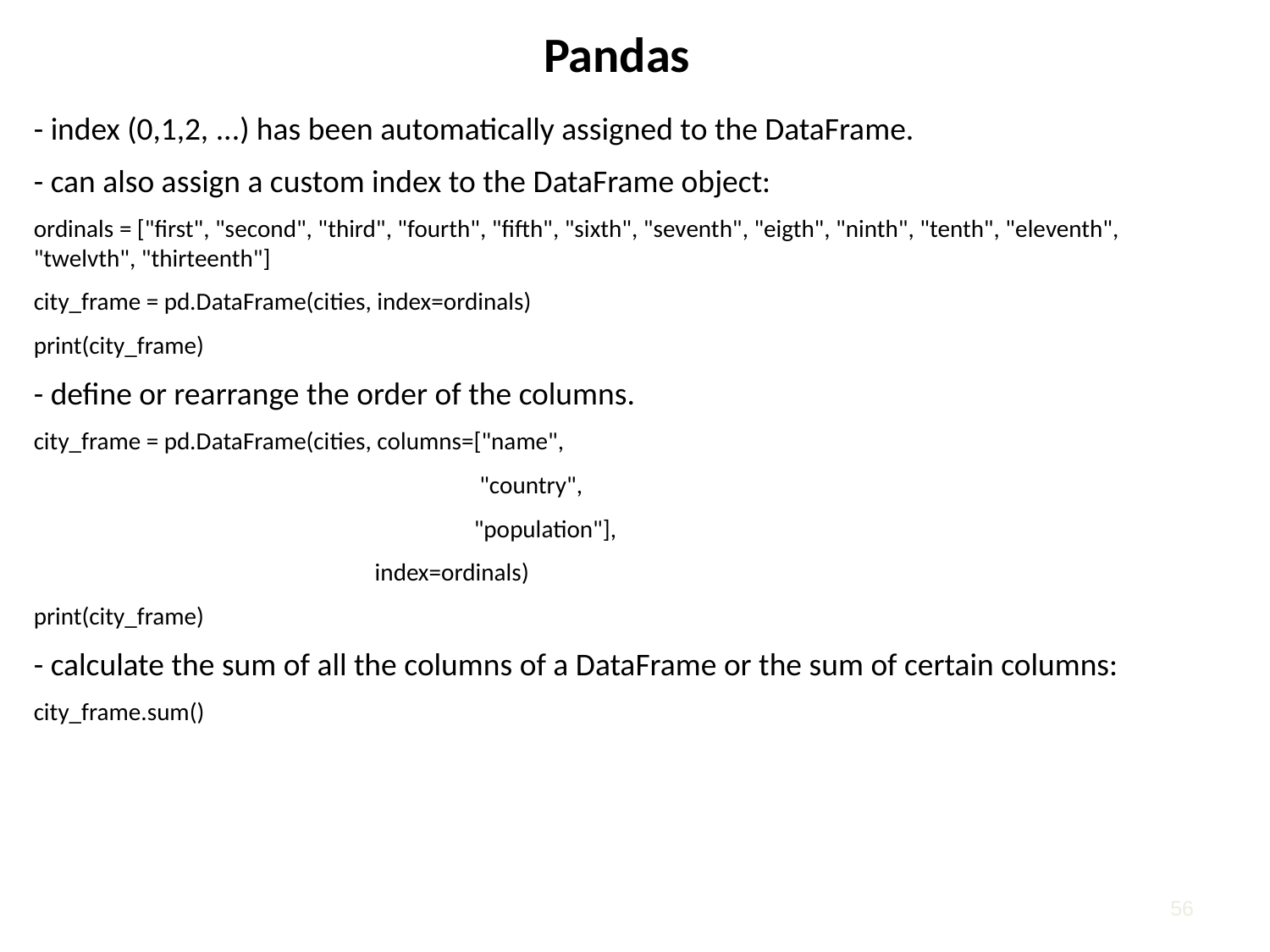

Pandas
- index (0,1,2, ...) has been automatically assigned to the DataFrame.
- can also assign a custom index to the DataFrame object:
ordinals = ["first", "second", "third", "fourth", "fifth", "sixth", "seventh", "eigth", "ninth", "tenth", "eleventh", "twelvth", "thirteenth"]
city_frame = pd.DataFrame(cities, index=ordinals)
print(city_frame)
- define or rearrange the order of the columns.
city_frame = pd.DataFrame(cities, columns=["name",
                                                                                 "country",
                                                                                "population"],
                                                              index=ordinals)
print(city_frame)
- calculate the sum of all the columns of a DataFrame or the sum of certain columns:
city_frame.sum()
56